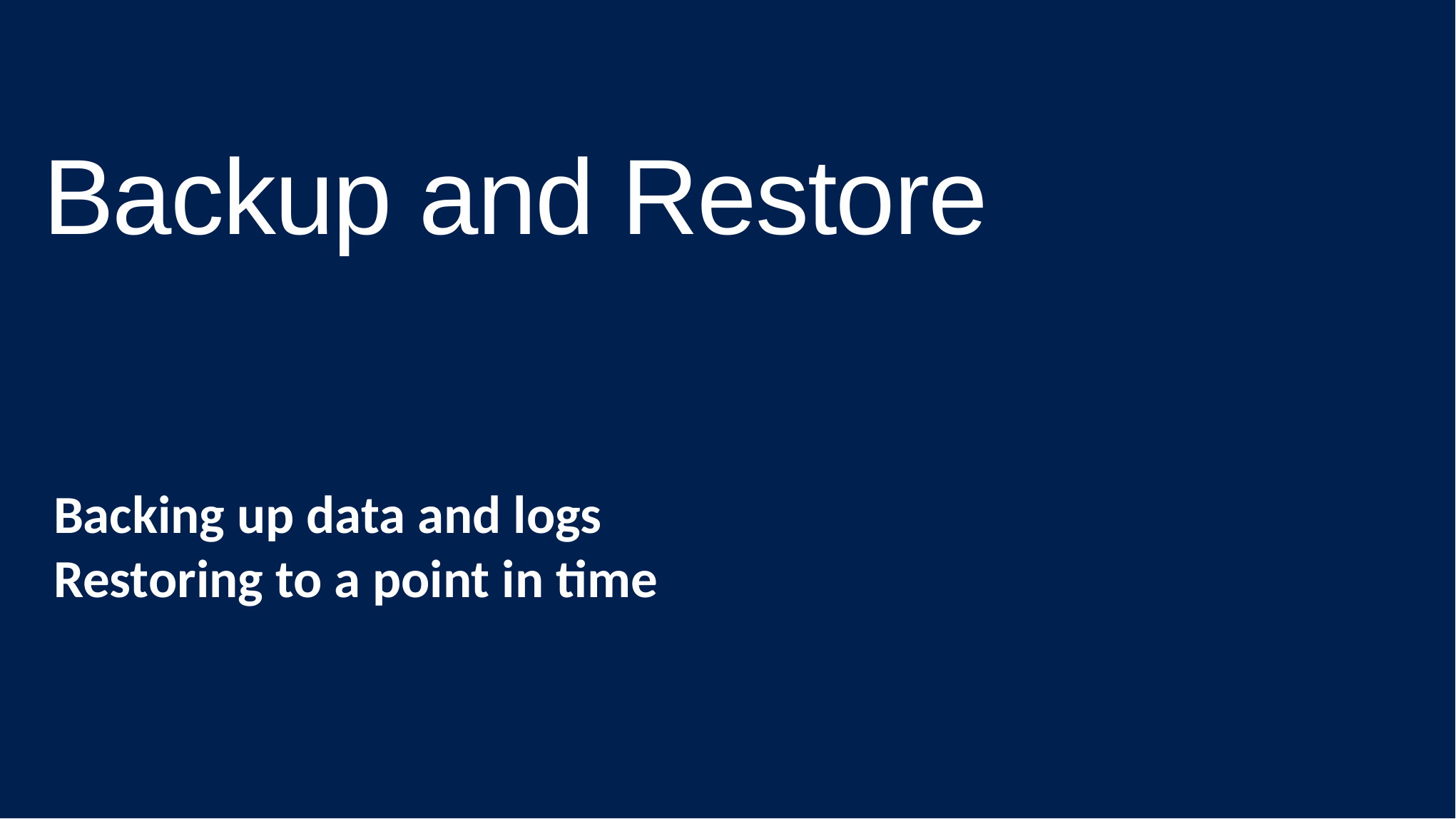

# Backup and Restore
Backing up data and logs
Restoring to a point in time